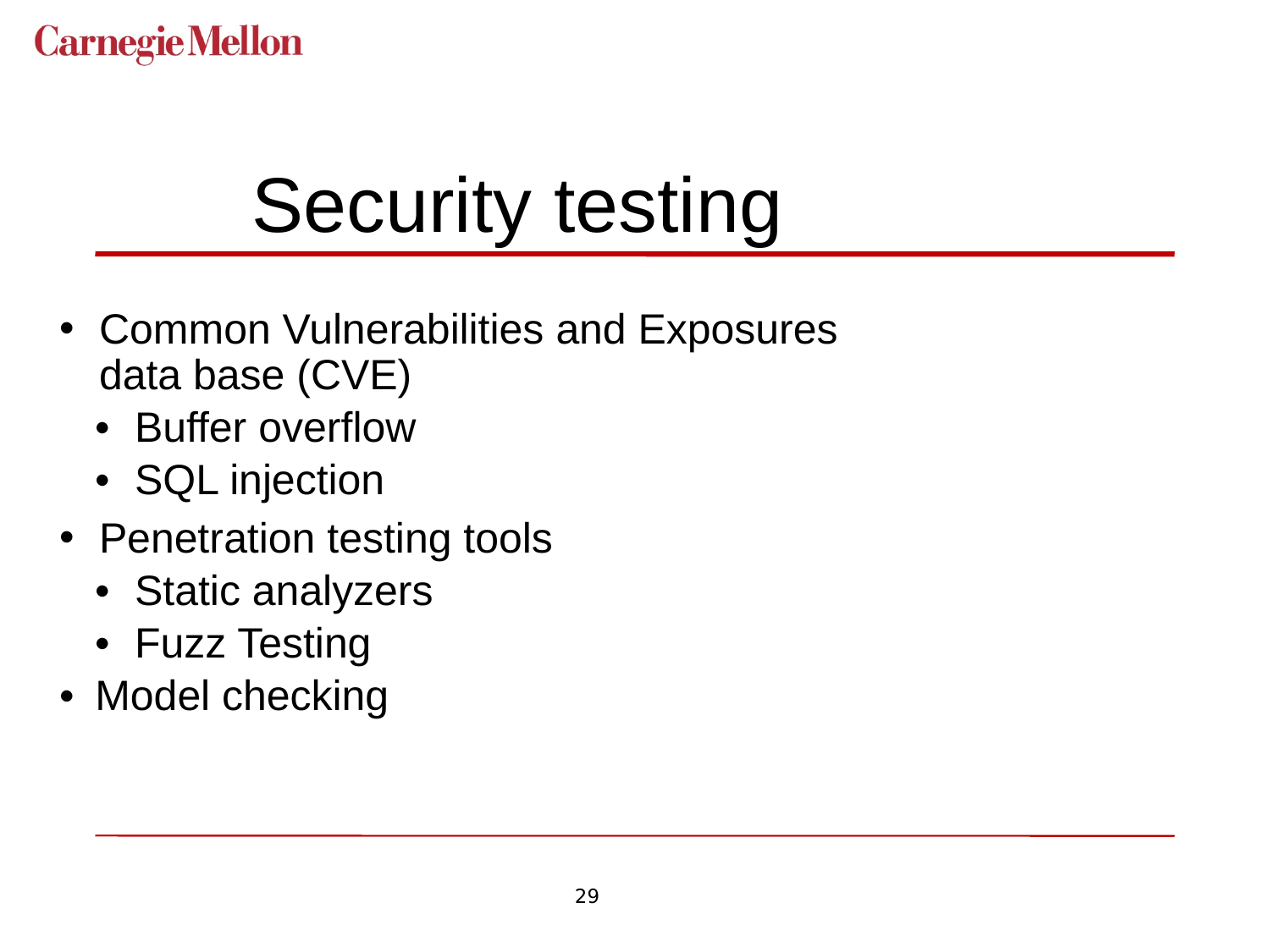

# Security testing
Common Vulnerabilities and Exposures data base (CVE)
Buffer overflow
SQL injection
Penetration testing tools
Static analyzers
Fuzz Testing
Model checking